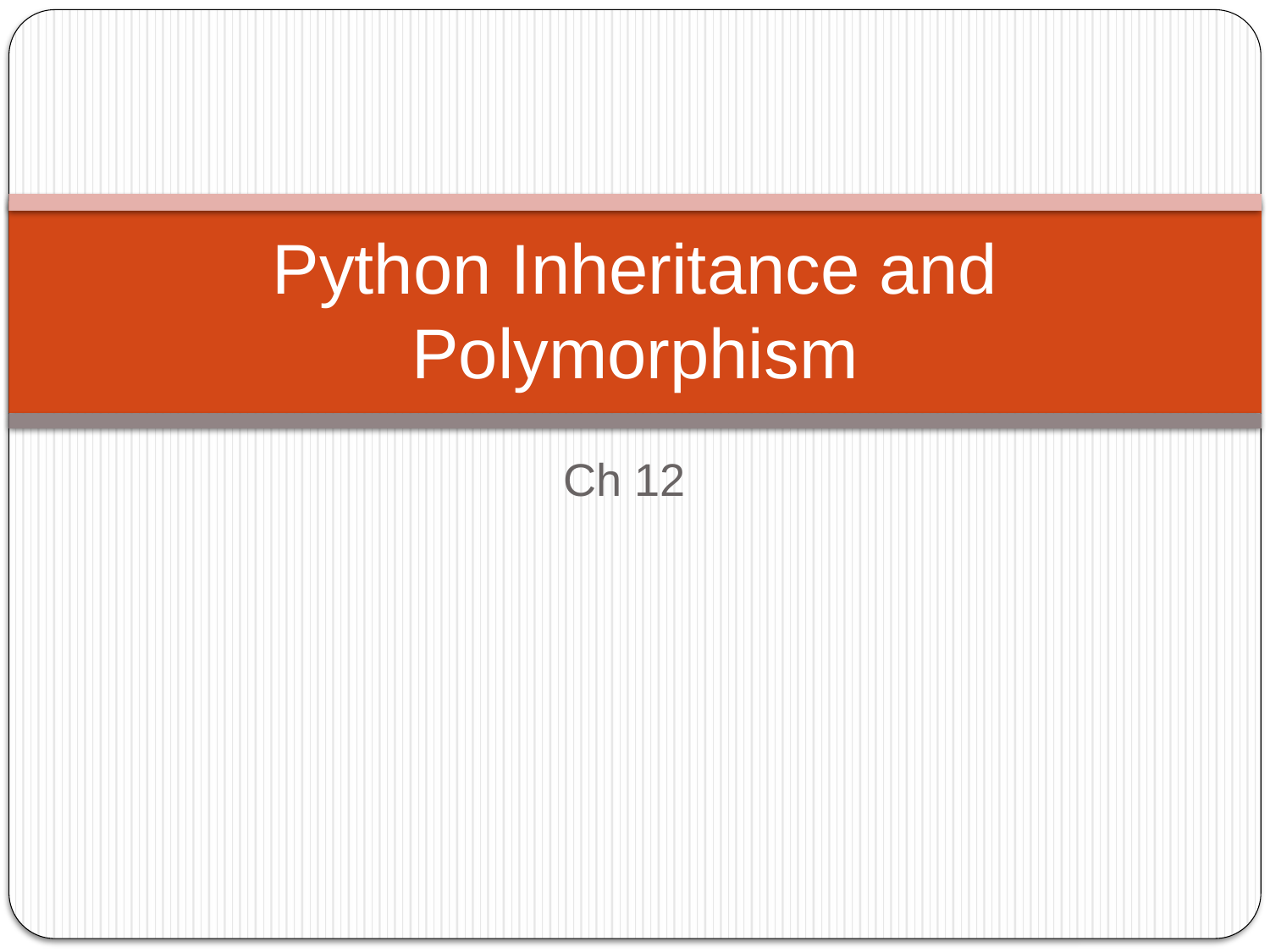

# Python Inheritance and Polymorphism
Ch 12